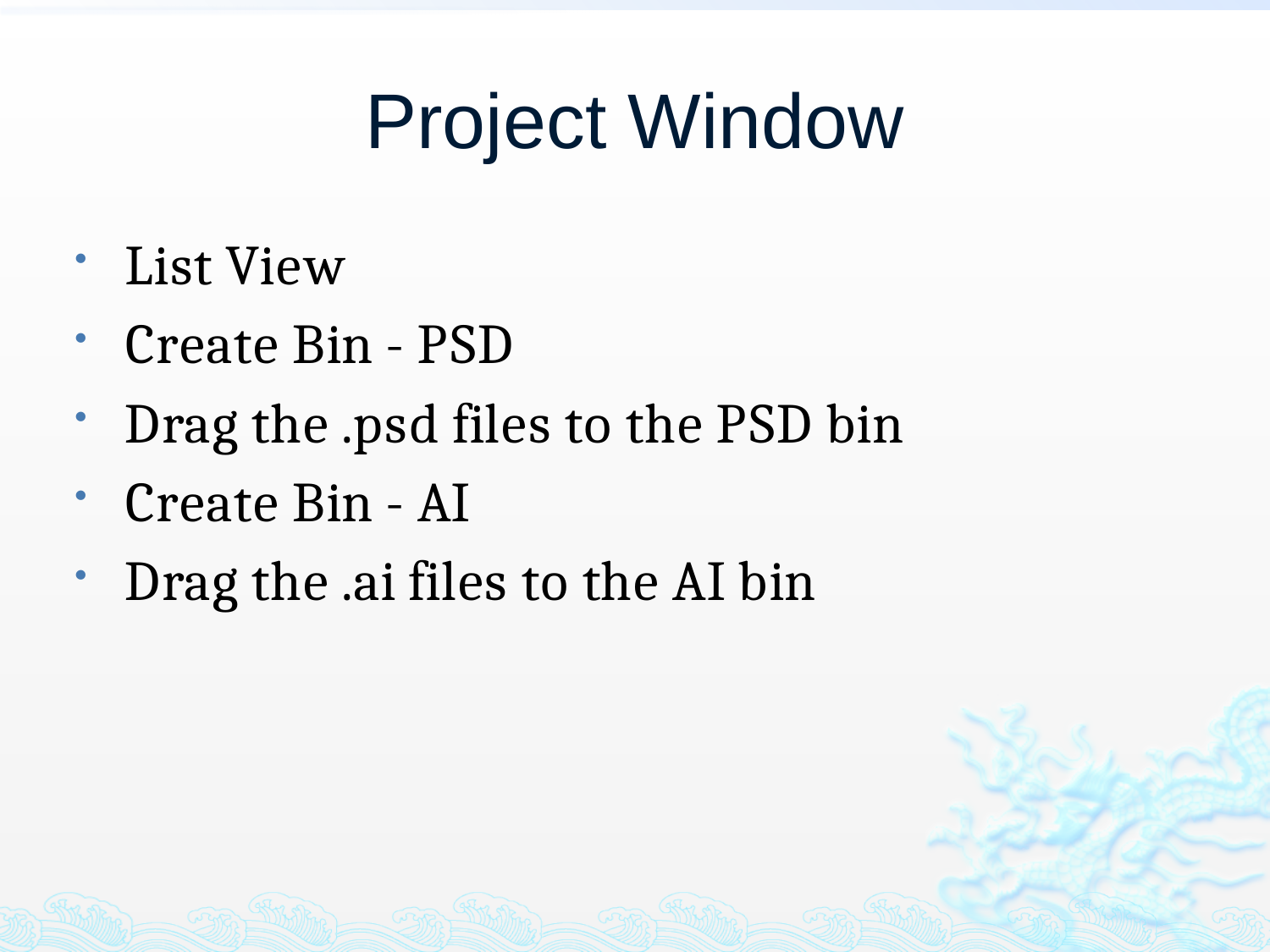

# Project Window
List View
Create Bin - PSD
Drag the .psd files to the PSD bin
Create Bin - AI
Drag the .ai files to the AI bin